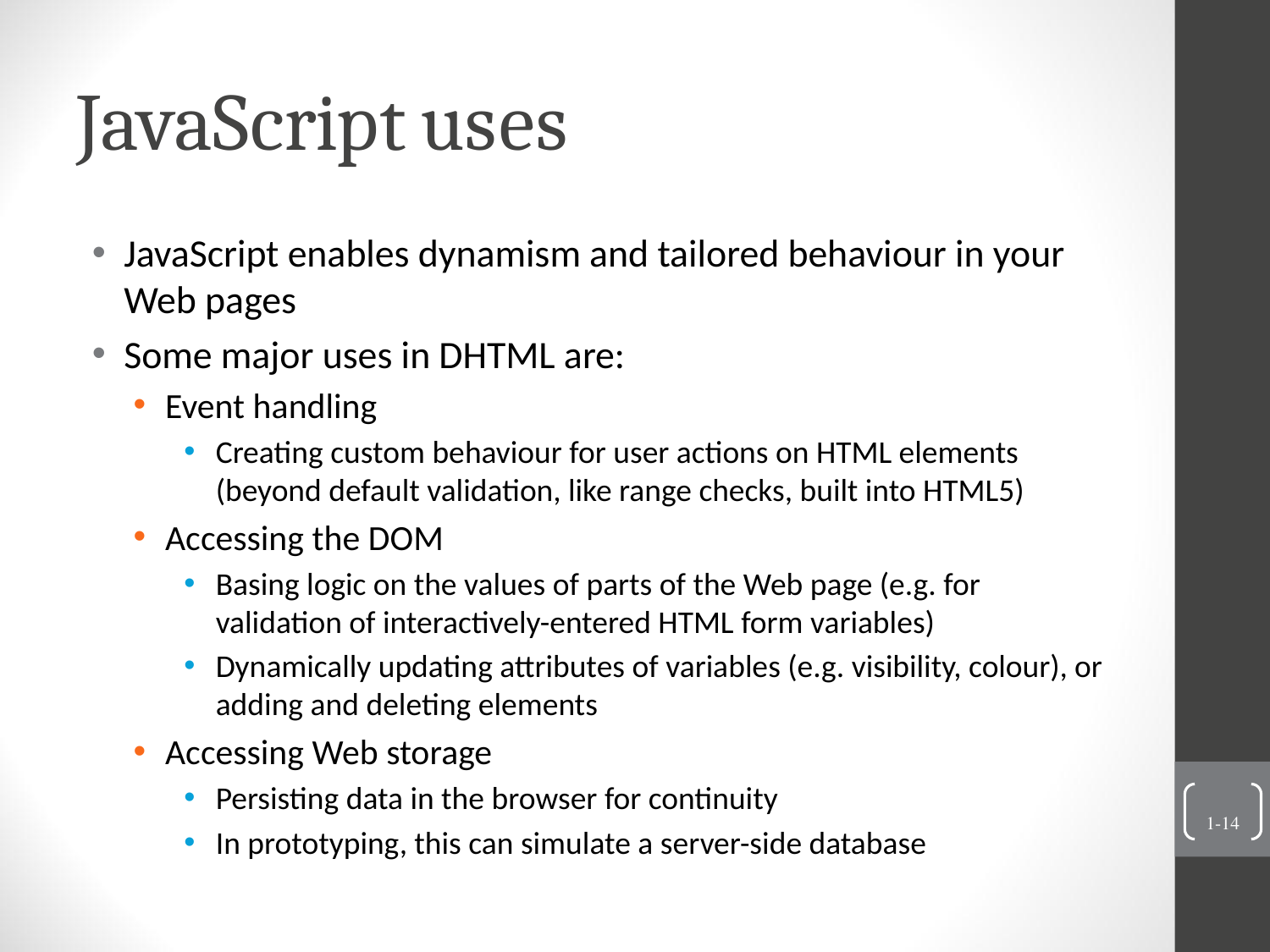

# JavaScript uses
JavaScript enables dynamism and tailored behaviour in your Web pages
Some major uses in DHTML are:
Event handling
Creating custom behaviour for user actions on HTML elements
(beyond default validation, like range checks, built into HTML5)
Accessing the DOM
Basing logic on the values of parts of the Web page (e.g. for validation of interactively-entered HTML form variables)
Dynamically updating attributes of variables (e.g. visibility, colour), or adding and deleting elements
Accessing Web storage
Persisting data in the browser for continuity
In prototyping, this can simulate a server-side database
1-14